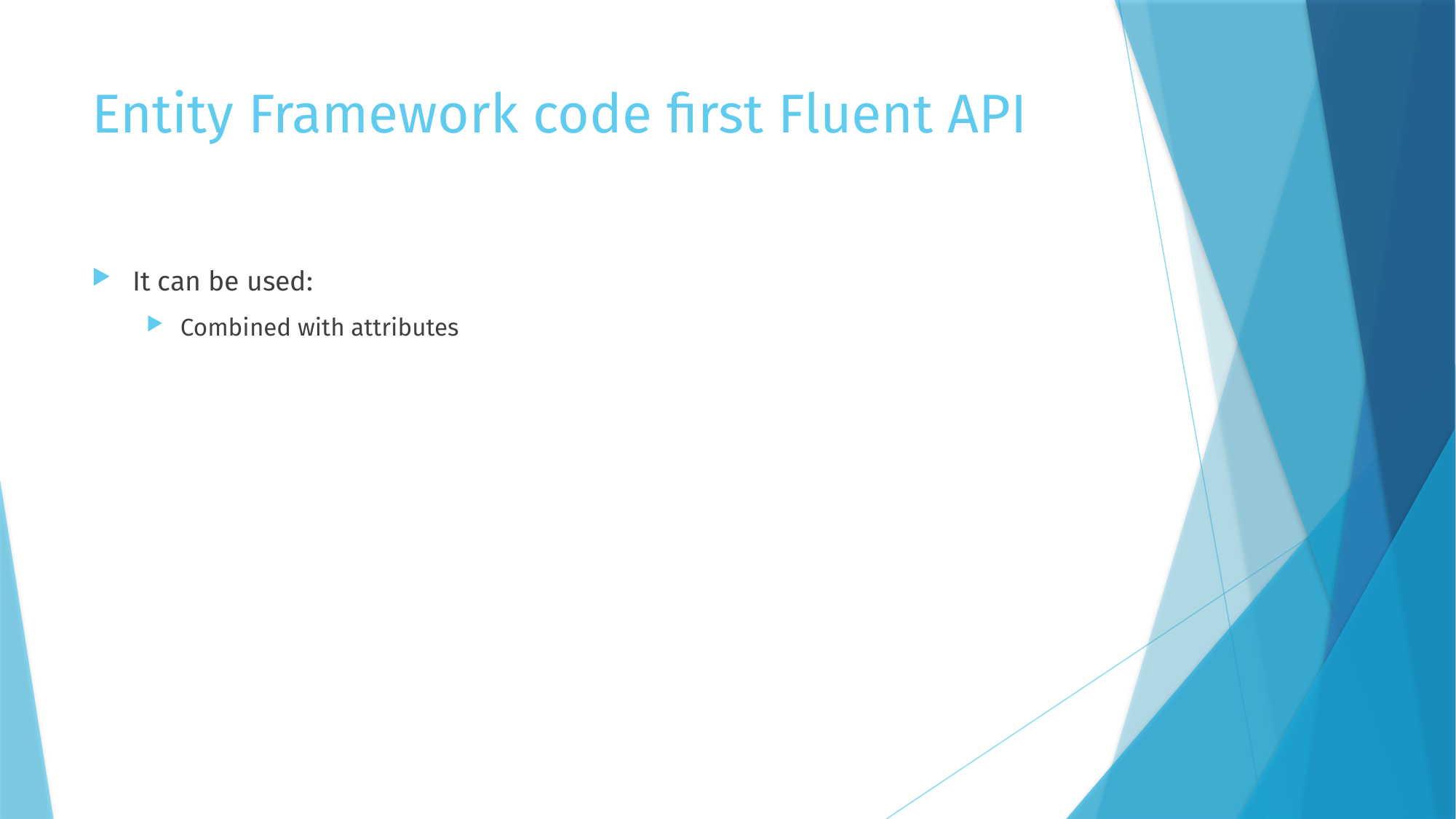

# Entity Framework code first Fluent API
It can be used:
Combined with attributes